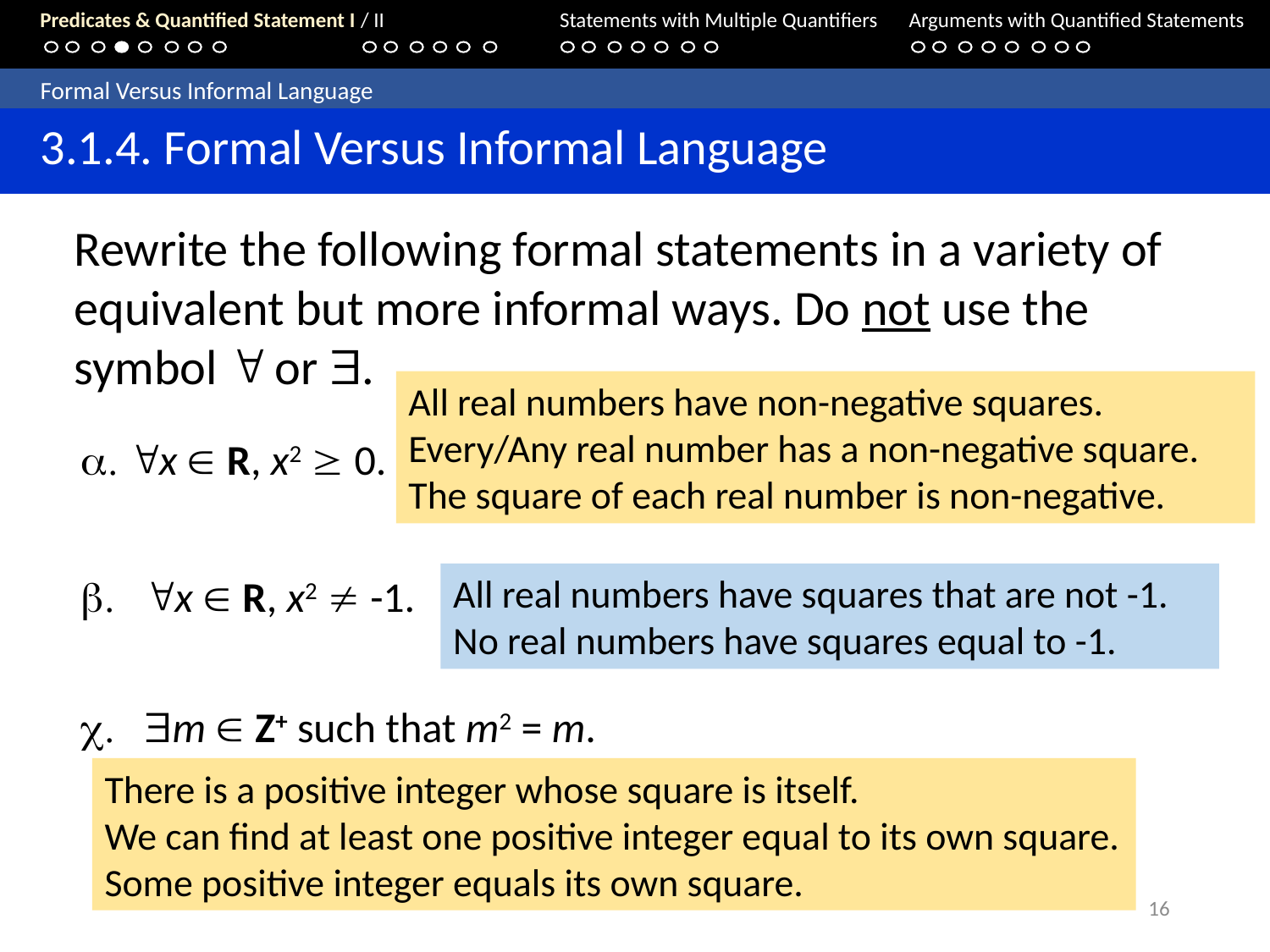

Predicates & Quantified Statement I / II	Statements with Multiple Quantifiers	Arguments with Quantified Statements

	Formal Versus Informal Language
	3.1.4. Formal Versus Informal Language
Rewrite the following formal statements in a variety of equivalent but more informal ways. Do not use the symbol ∀ or ∃.
All real numbers have non-negative squares.
Every/Any real number has a non-negative square.
The square of each real number is non-negative.
∀x ∈ R, x2 ≥ 0.
∀x ∈ R, x2 ≠ -1.
All real numbers have squares that are not -1.
No real numbers have squares equal to -1.
∃m ∈ Z+ such that m2 = m.
There is a positive integer whose square is itself.
We can find at least one positive integer equal to its own square.
Some positive integer equals its own square.
16